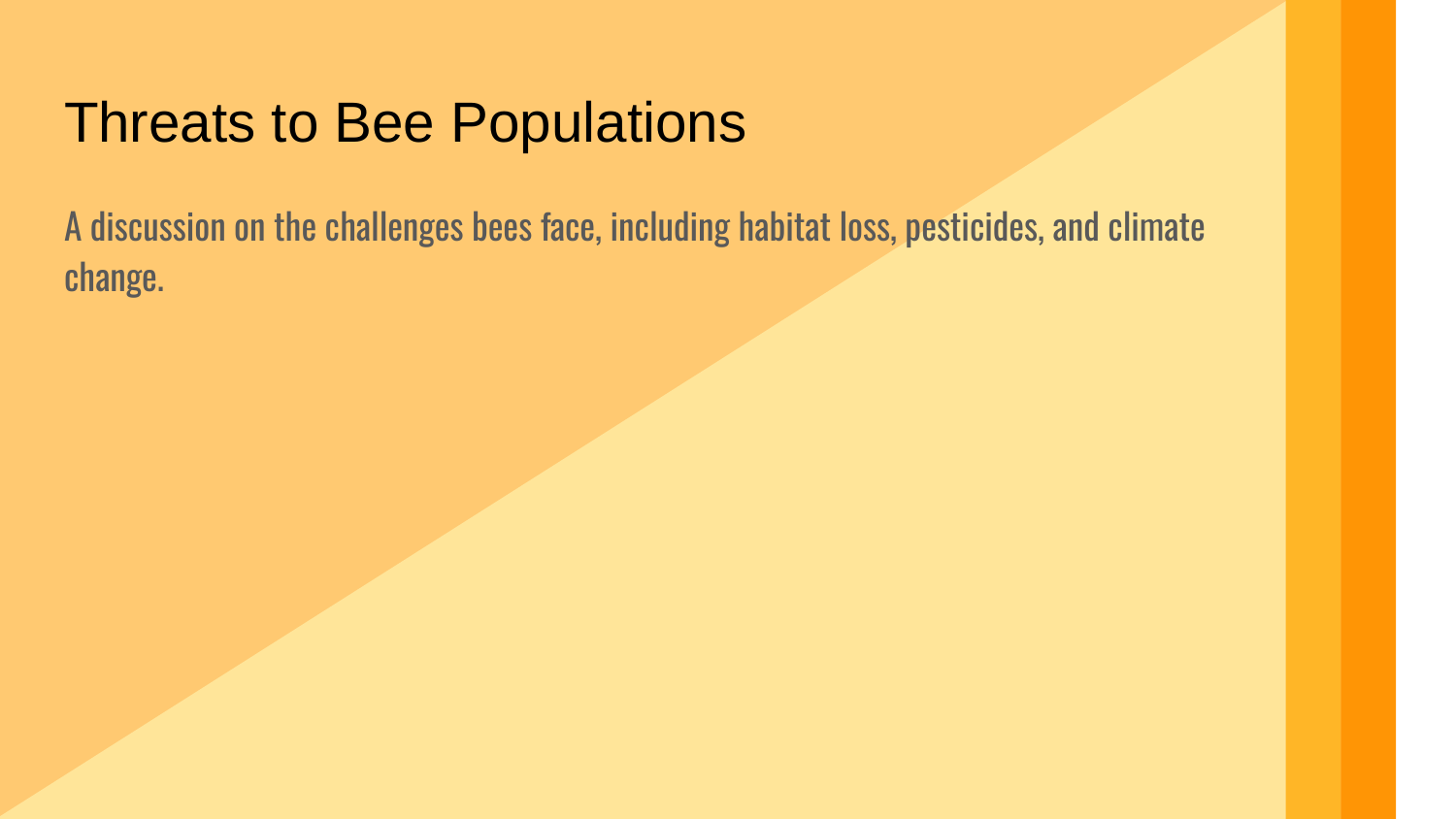

Threats to Bee Populations
A discussion on the challenges bees face, including habitat loss, pesticides, and climate change.